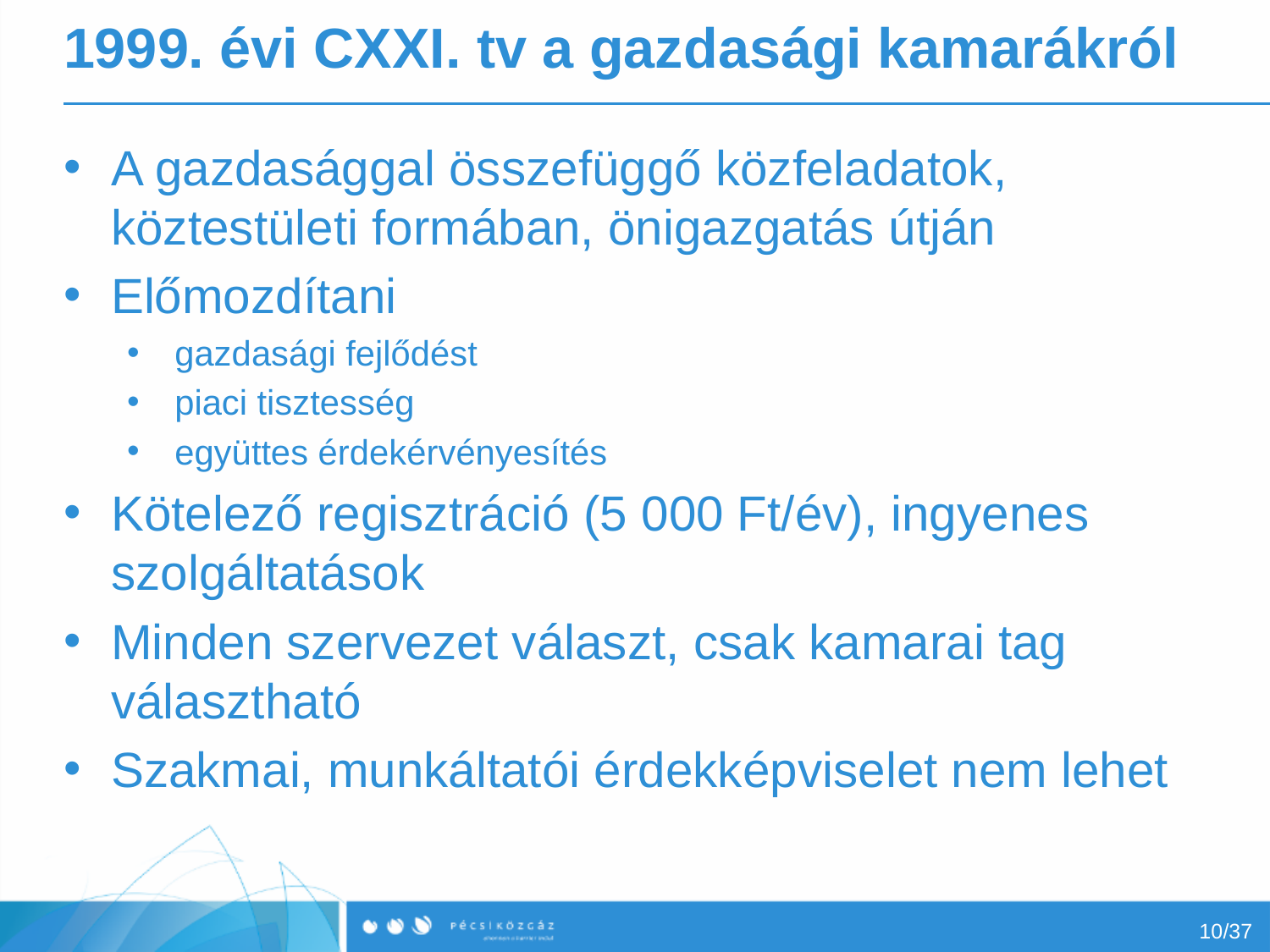

# 1999. évi CXXI. tv a gazdasági kamarákról
A gazdasággal összefüggő közfeladatok, köztestületi formában, önigazgatás útján
Előmozdítani
gazdasági fejlődést
piaci tisztesség
együttes érdekérvényesítés
Kötelező regisztráció (5 000 Ft/év), ingyenes szolgáltatások
Minden szervezet választ, csak kamarai tag választható
Szakmai, munkáltatói érdekképviselet nem lehet
10/37